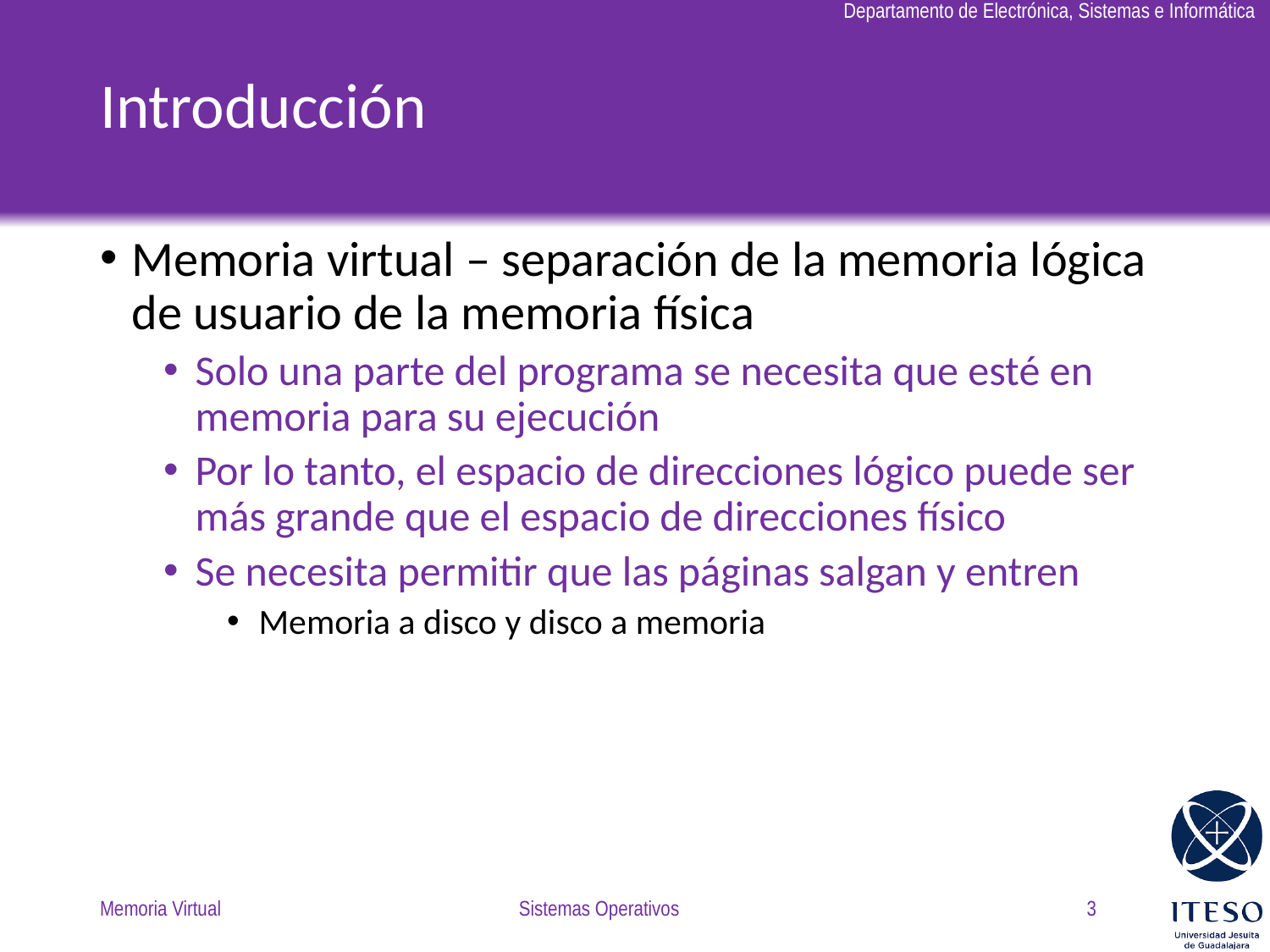

# Introducción
Memoria virtual – separación de la memoria lógica de usuario de la memoria física
Solo una parte del programa se necesita que esté en memoria para su ejecución
Por lo tanto, el espacio de direcciones lógico puede ser más grande que el espacio de direcciones físico
Se necesita permitir que las páginas salgan y entren
Memoria a disco y disco a memoria
Memoria Virtual
Sistemas Operativos
3